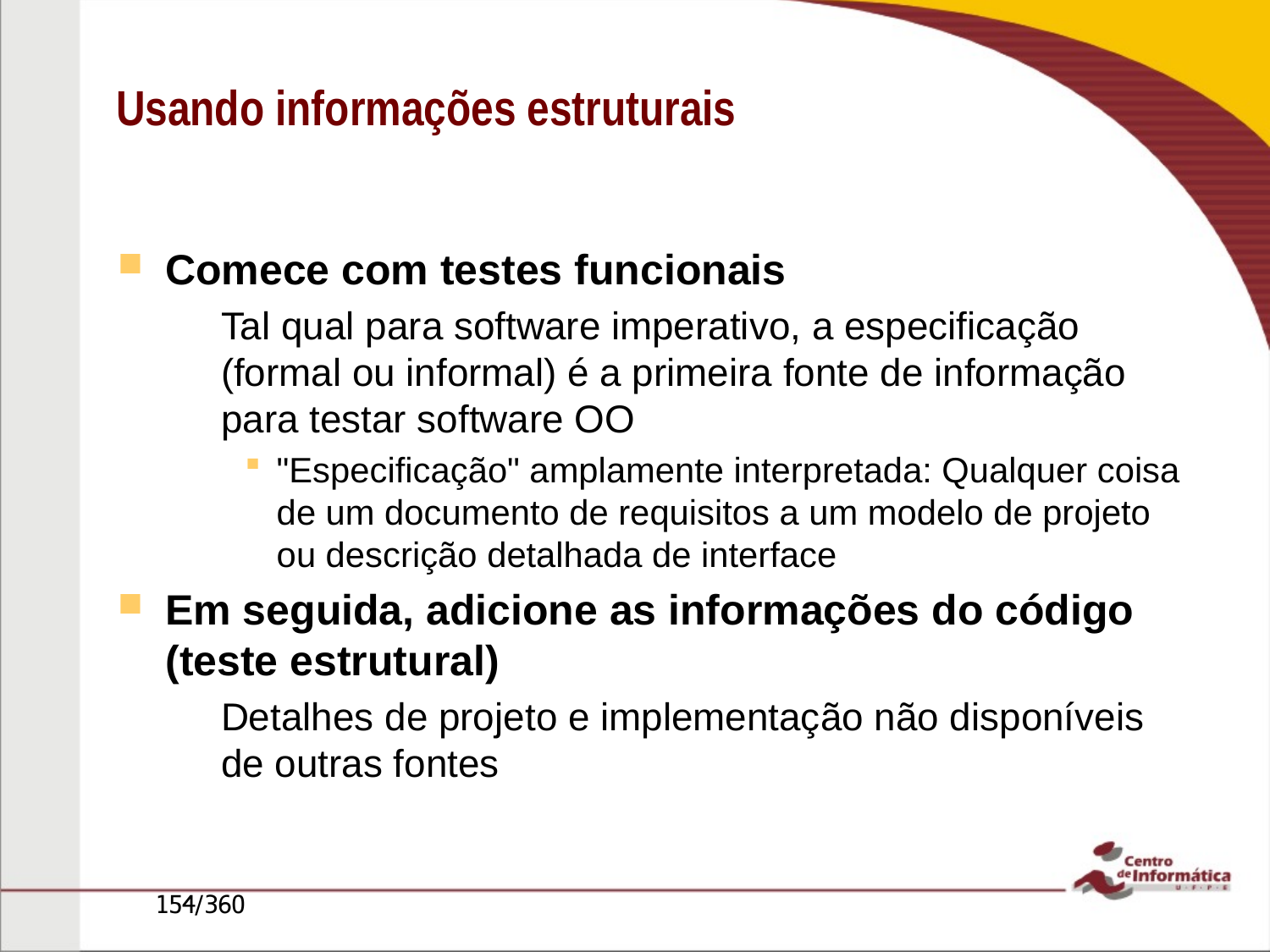

# Usando informações estruturais
Comece com testes funcionais
Tal qual para software imperativo, a especificação (formal ou informal) é a primeira fonte de informação para testar software OO
"Especificação" amplamente interpretada: Qualquer coisa de um documento de requisitos a um modelo de projeto ou descrição detalhada de interface
Em seguida, adicione as informações do código (teste estrutural)
Detalhes de projeto e implementação não disponíveis de outras fontes
154/360